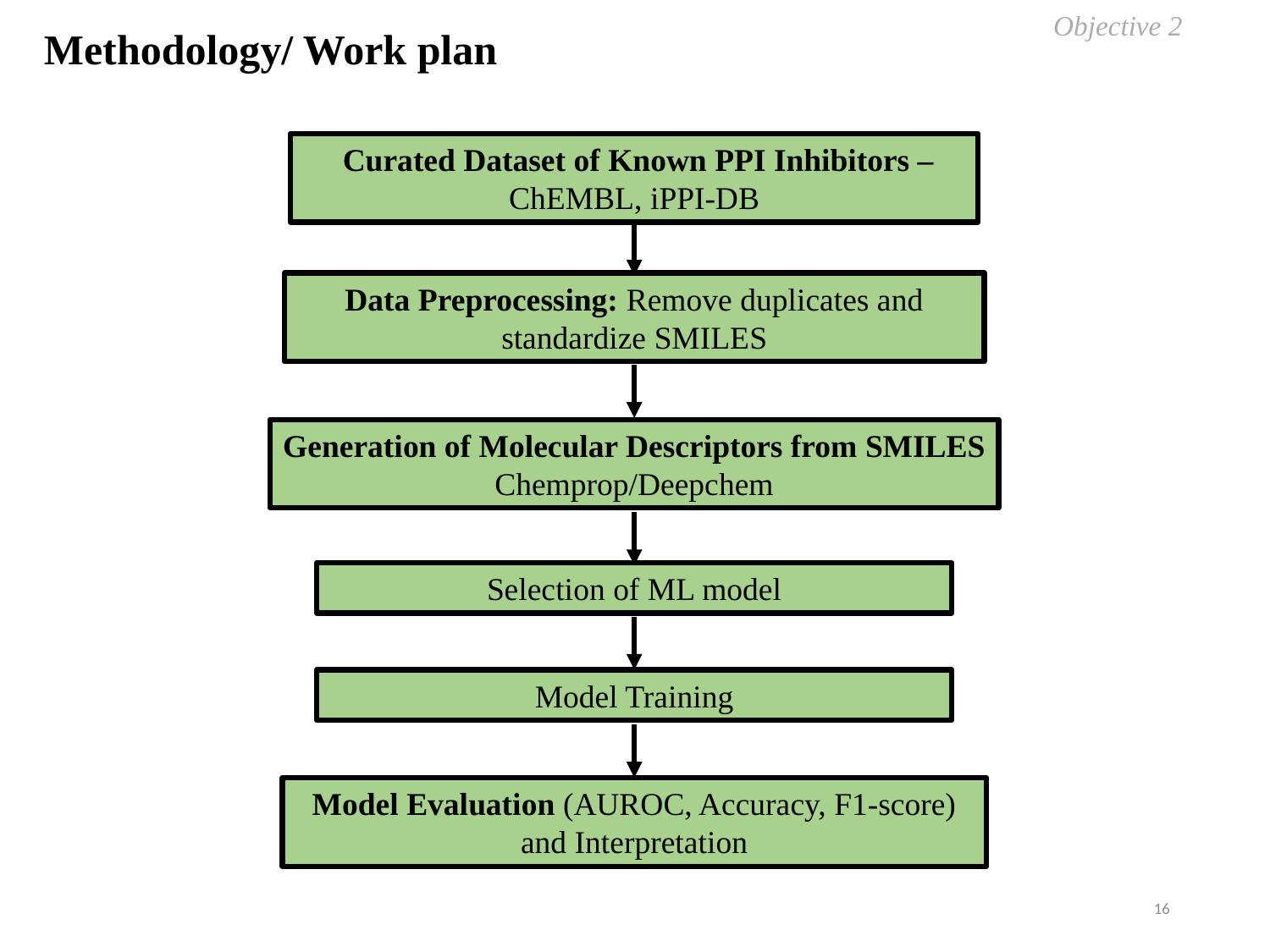

Objective 2
Methodology/ Work plan
 Curated Dataset of Known PPI Inhibitors – ChEMBL, iPPI-DB
Data Preprocessing: Remove duplicates and standardize SMILES
Generation of Molecular Descriptors from SMILES Chemprop/Deepchem
Selection of ML model
Model Training
Model Evaluation (AUROC, Accuracy, F1-score) and Interpretation
16